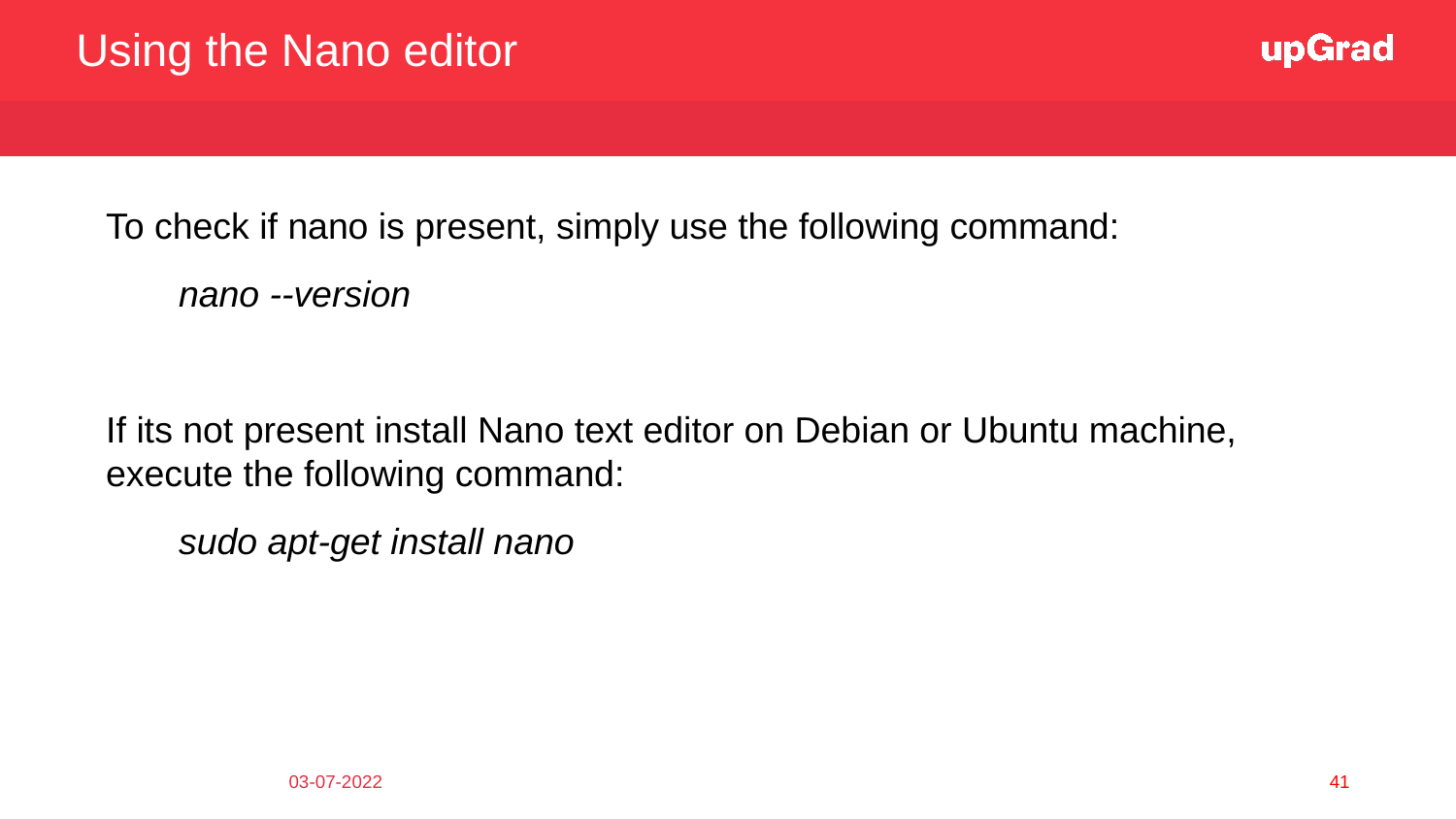

Using the Nano editor

To check if nano is present, simply use the following command:
nano --version

If its not present install Nano text editor on Debian or Ubuntu machine, execute the following command:
sudo apt-get install nano

41
03-07-2022